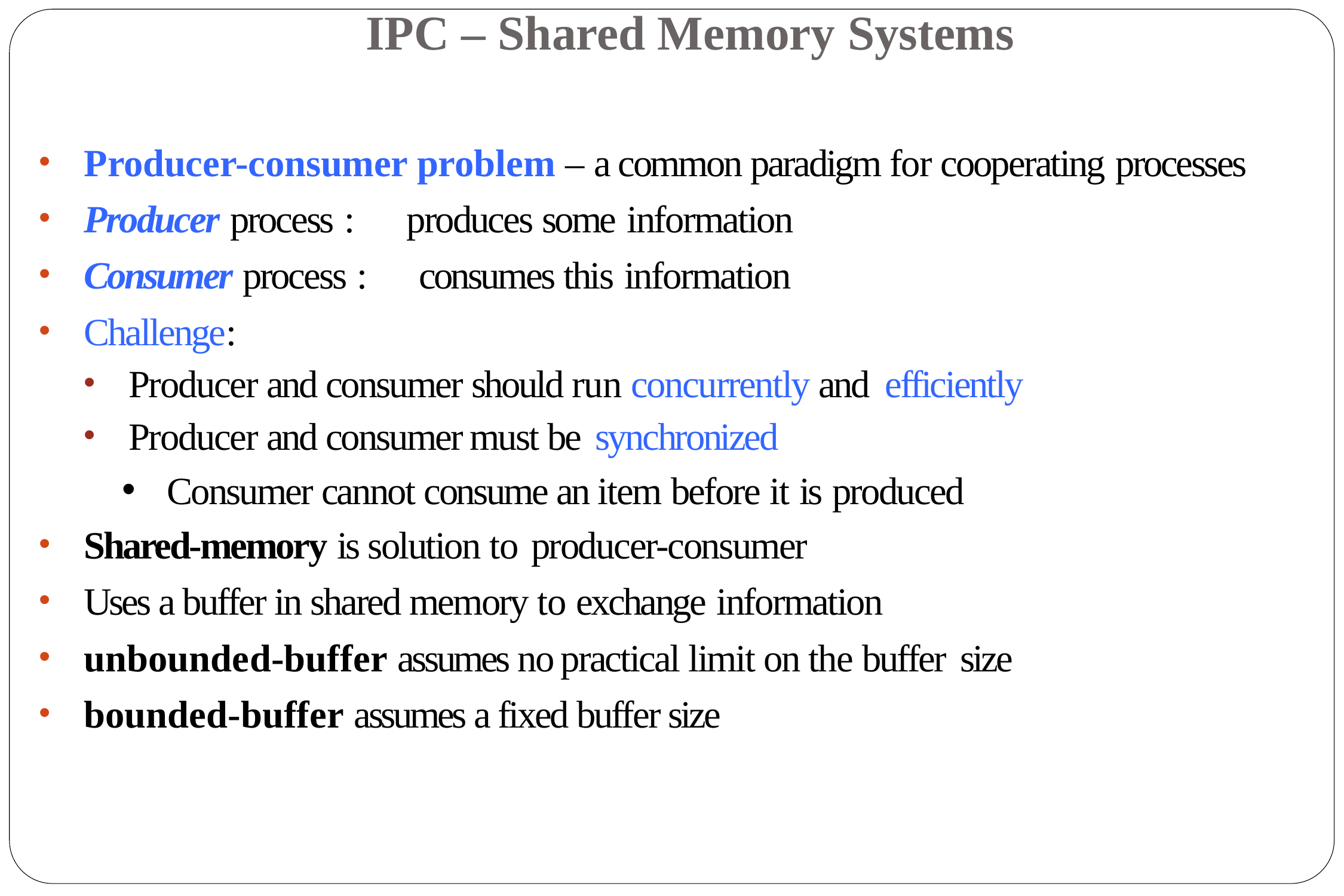

# IPC – Shared Memory Systems
Producer-consumer problem – a common paradigm for cooperating processes
Producer process :	produces some information
Consumer process :	consumes this information
Challenge:
Producer and consumer should run concurrently and efficiently
Producer and consumer must be synchronized
Consumer cannot consume an item before it is produced
Shared-memory is solution to producer-consumer
Uses a buffer in shared memory to exchange information
unbounded-buffer assumes no practical limit on the buffer size
bounded-buffer assumes a fixed buffer size
37